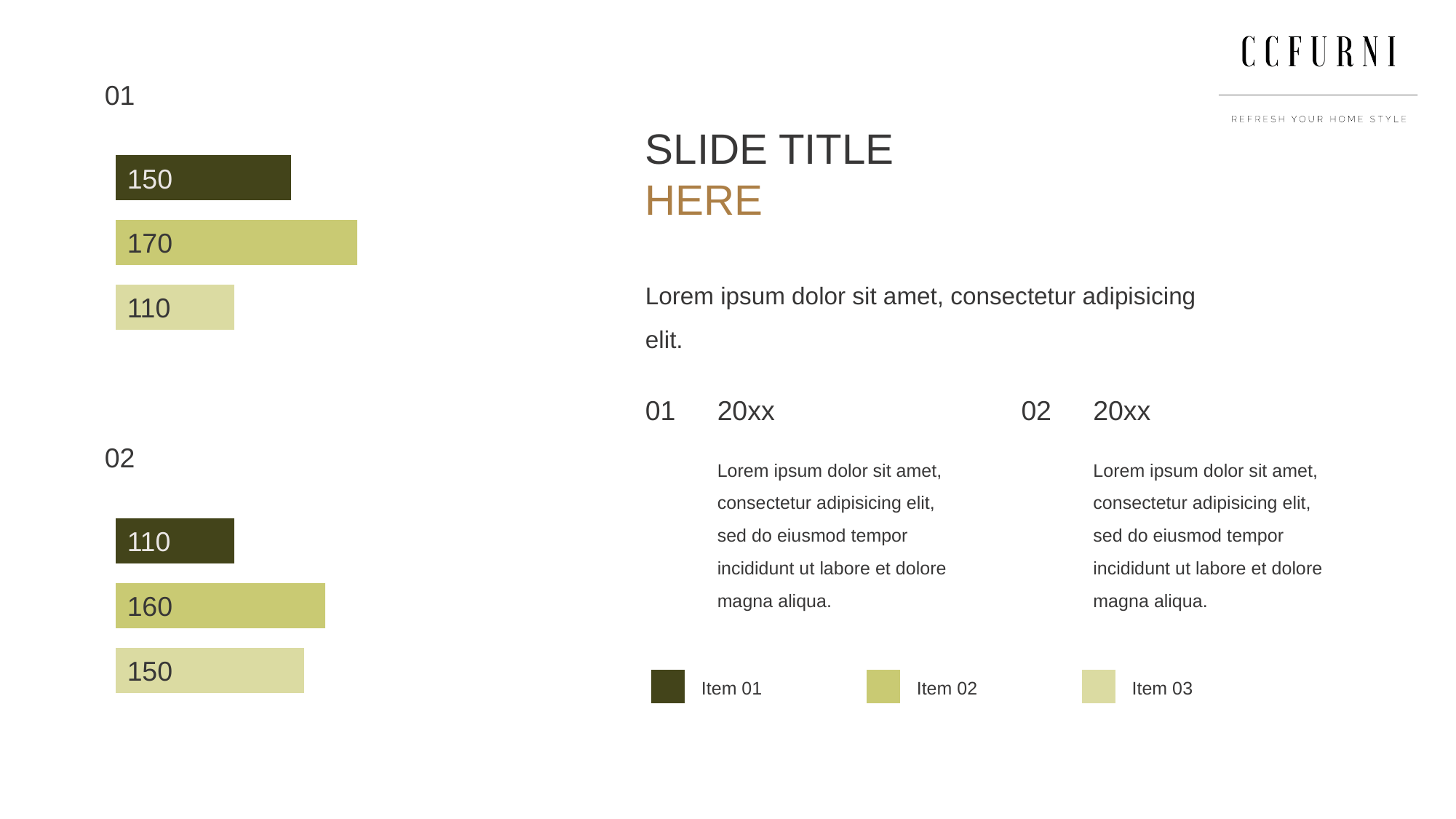

01
SLIDE TITLE
HERE
150
170
Lorem ipsum dolor sit amet, consectetur adipisicing elit.
110
01
20xx
02
20xx
02
Lorem ipsum dolor sit amet, consectetur adipisicing elit, sed do eiusmod tempor incididunt ut labore et dolore magna aliqua.
Lorem ipsum dolor sit amet, consectetur adipisicing elit, sed do eiusmod tempor incididunt ut labore et dolore magna aliqua.
110
160
150

Item 01
Item 02
Item 03